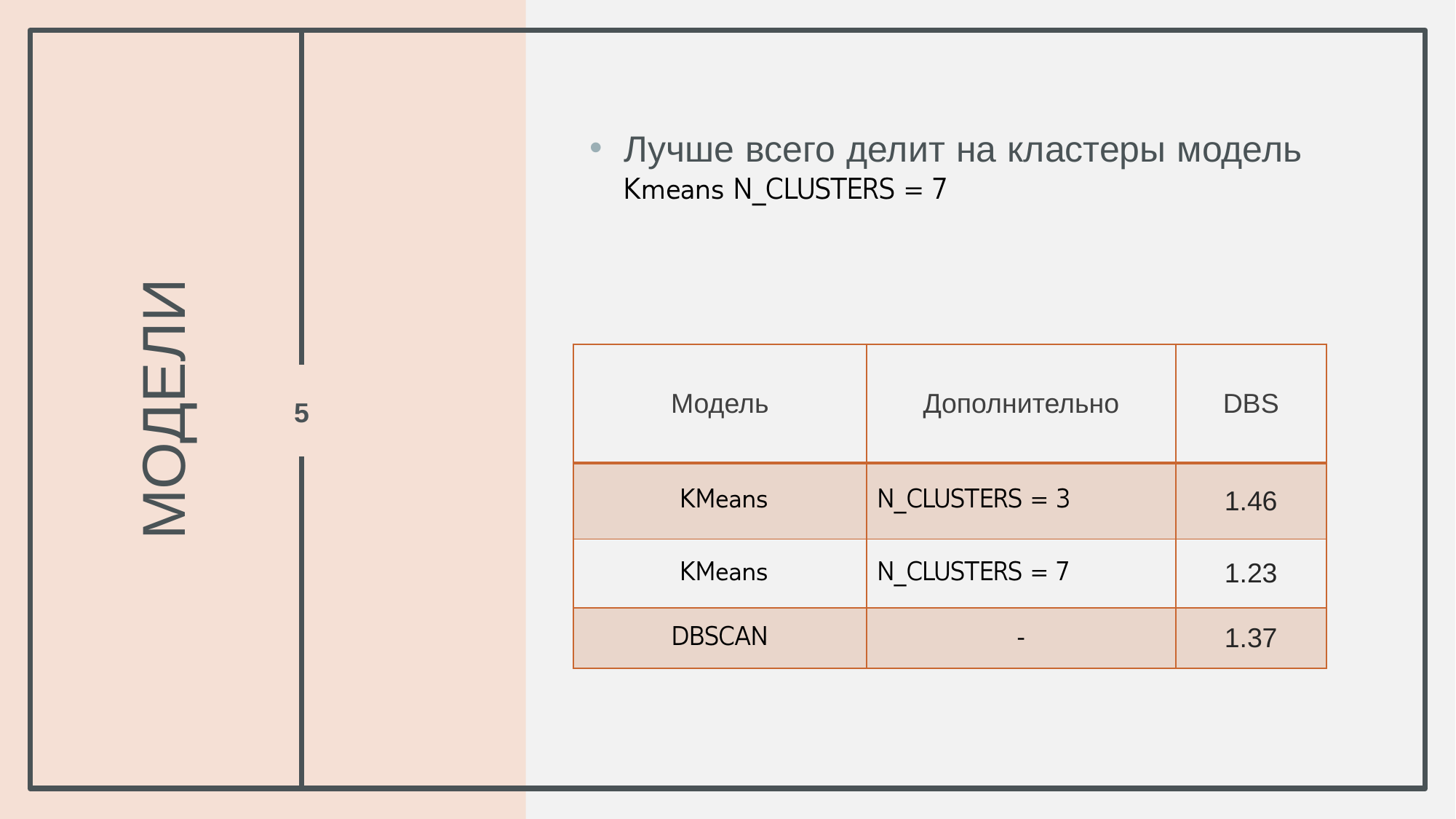

Лучше всего делит на кластеры модель Kmeans N_CLUSTERS = 7
# модели
| Модель | Дополнительно | DBS |
| --- | --- | --- |
| KMeans | N\_CLUSTERS = 3 | 1.46 |
| KMeans | N\_CLUSTERS = 7 | 1.23 |
| DBSCAN | - | 1.37 |
5